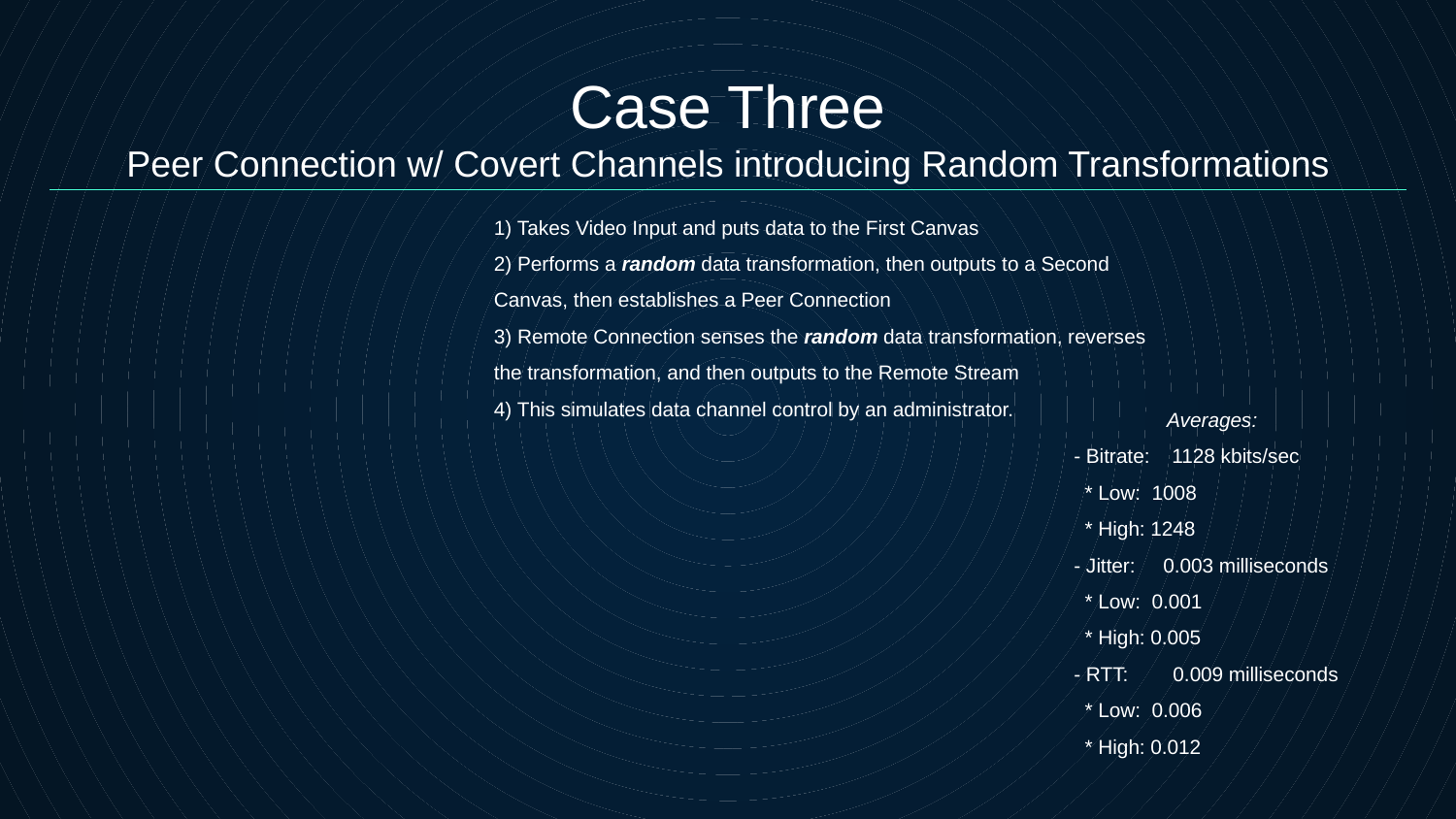

# Case Three Peer Connection w/ Covert Channels introducing Random Transformations
1) Takes Video Input and puts data to the First Canvas
2) Performs a random data transformation, then outputs to a Second Canvas, then establishes a Peer Connection
3) Remote Connection senses the random data transformation, reverses the transformation, and then outputs to the Remote Stream
4) This simulates data channel control by an administrator.

Averages:
- Bitrate:    1128 kbits/sec
  * Low:  1008
  * High: 1248
- Jitter:     0.003 milliseconds
  * Low:  0.001
  * High: 0.005
- RTT:        0.009 milliseconds
  * Low:  0.006
  * High: 0.012